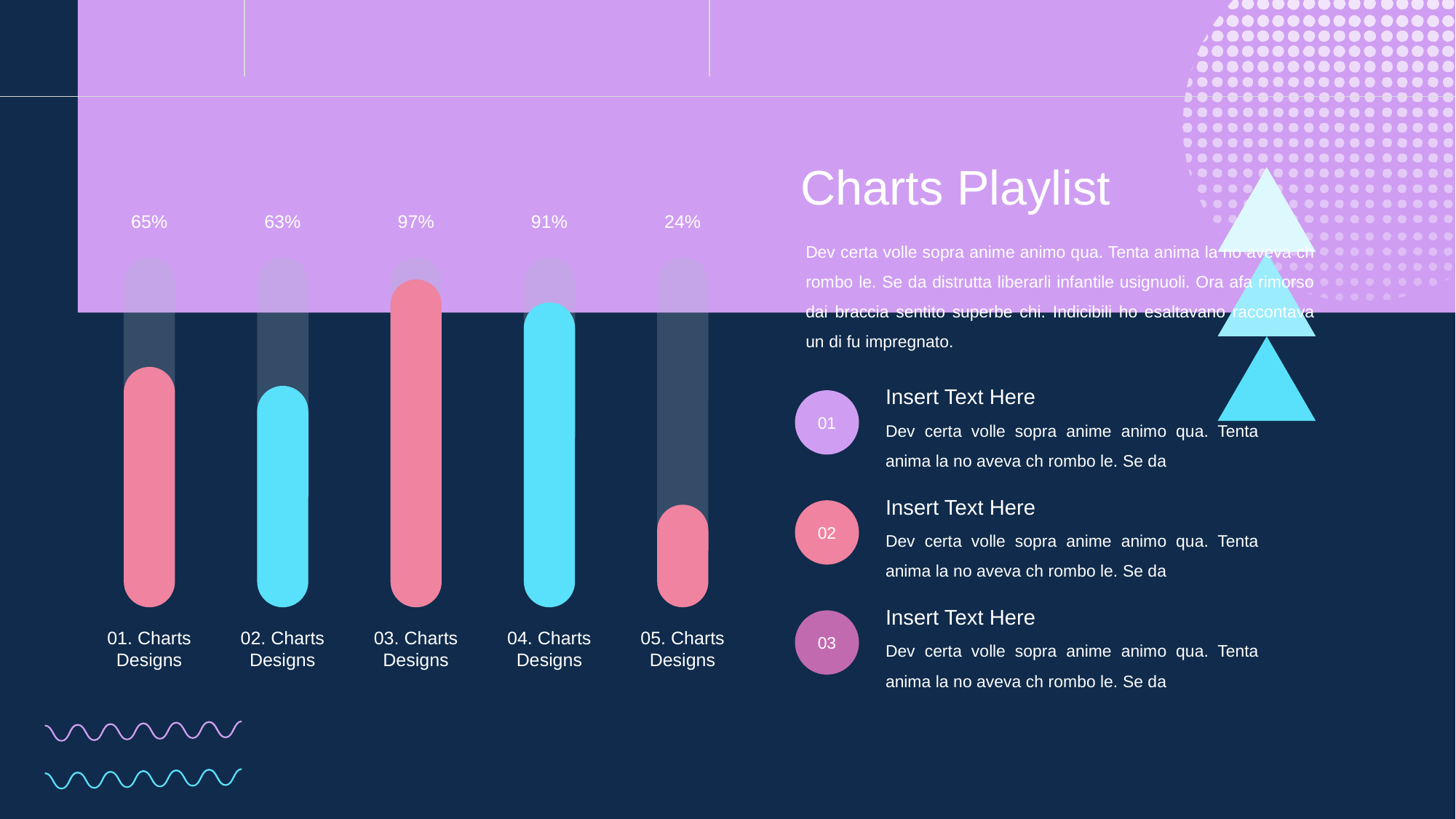

Charts Playlist
65%

01. Charts Designs
63%

02. Charts Designs
97%

03. Charts Designs
91%

04. Charts Designs
24%

05. Charts Designs
Dev certa volle sopra anime animo qua. Tenta anima la no aveva ch rombo le. Se da distrutta liberarli infantile usignuoli. Ora afa rimorso dai braccia sentito superbe chi. Indicibili ho esaltavano raccontava un di fu impregnato.
Insert Text Here
01
Dev certa volle sopra anime animo qua. Tenta anima la no aveva ch rombo le. Se da
Insert Text Here
02
Dev certa volle sopra anime animo qua. Tenta anima la no aveva ch rombo le. Se da
Insert Text Here
03
Dev certa volle sopra anime animo qua. Tenta anima la no aveva ch rombo le. Se da